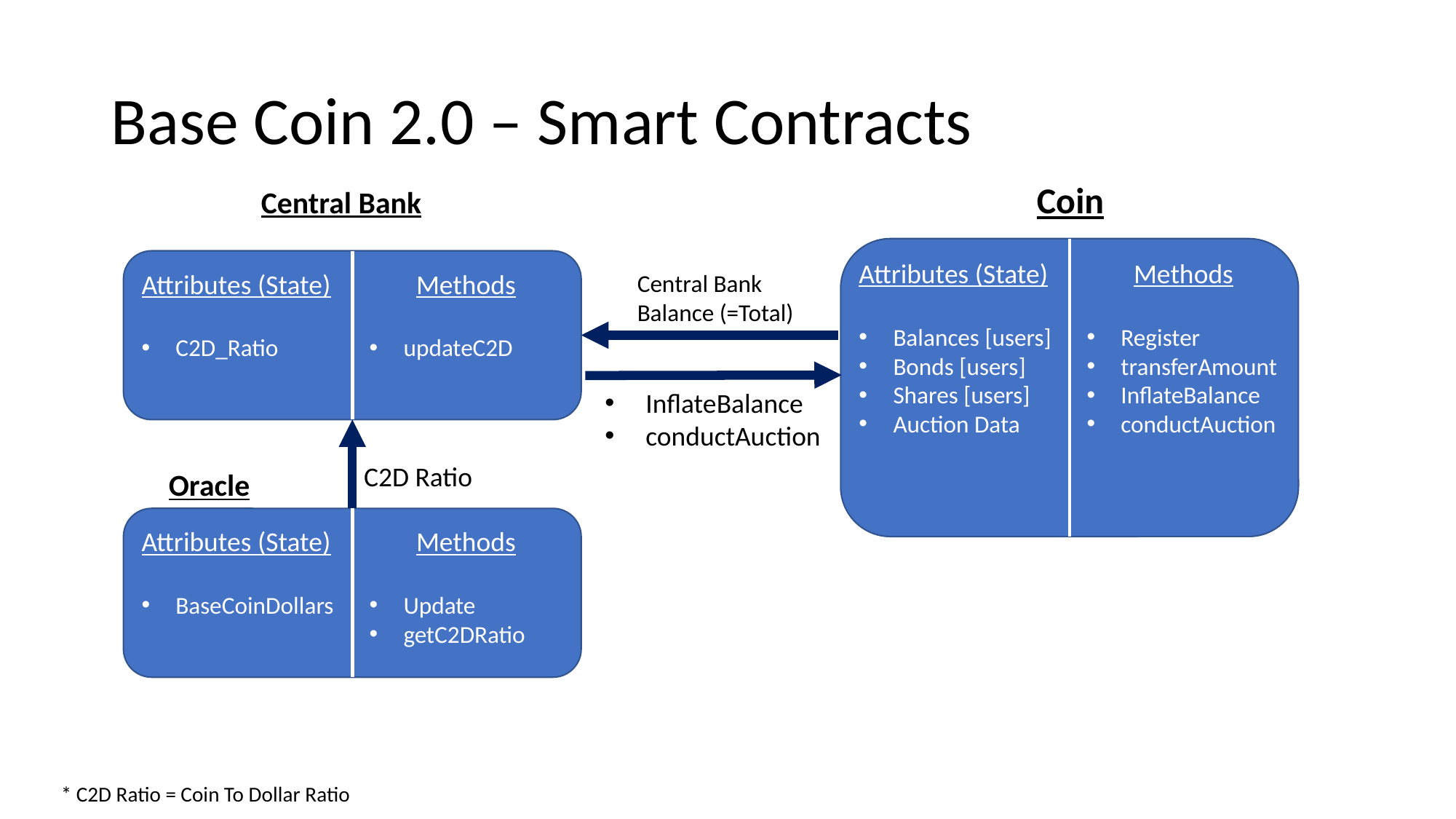

# Base Coin 2.0 – Smart Contracts
Coin
Central Bank

Attributes (State)

Balances [users]
Bonds [users]
Shares [users]
Auction Data
Methods

Register
transferAmount
InflateBalance
conductAuction

Attributes (State)

C2D_Ratio
Methods

updateC2D

Central Bank Balance (=Total)
InflateBalance
conductAuction
C2D Ratio
Oracle

Attributes (State)

BaseCoinDollars
Methods

Update
getC2DRatio
* C2D Ratio = Coin To Dollar Ratio